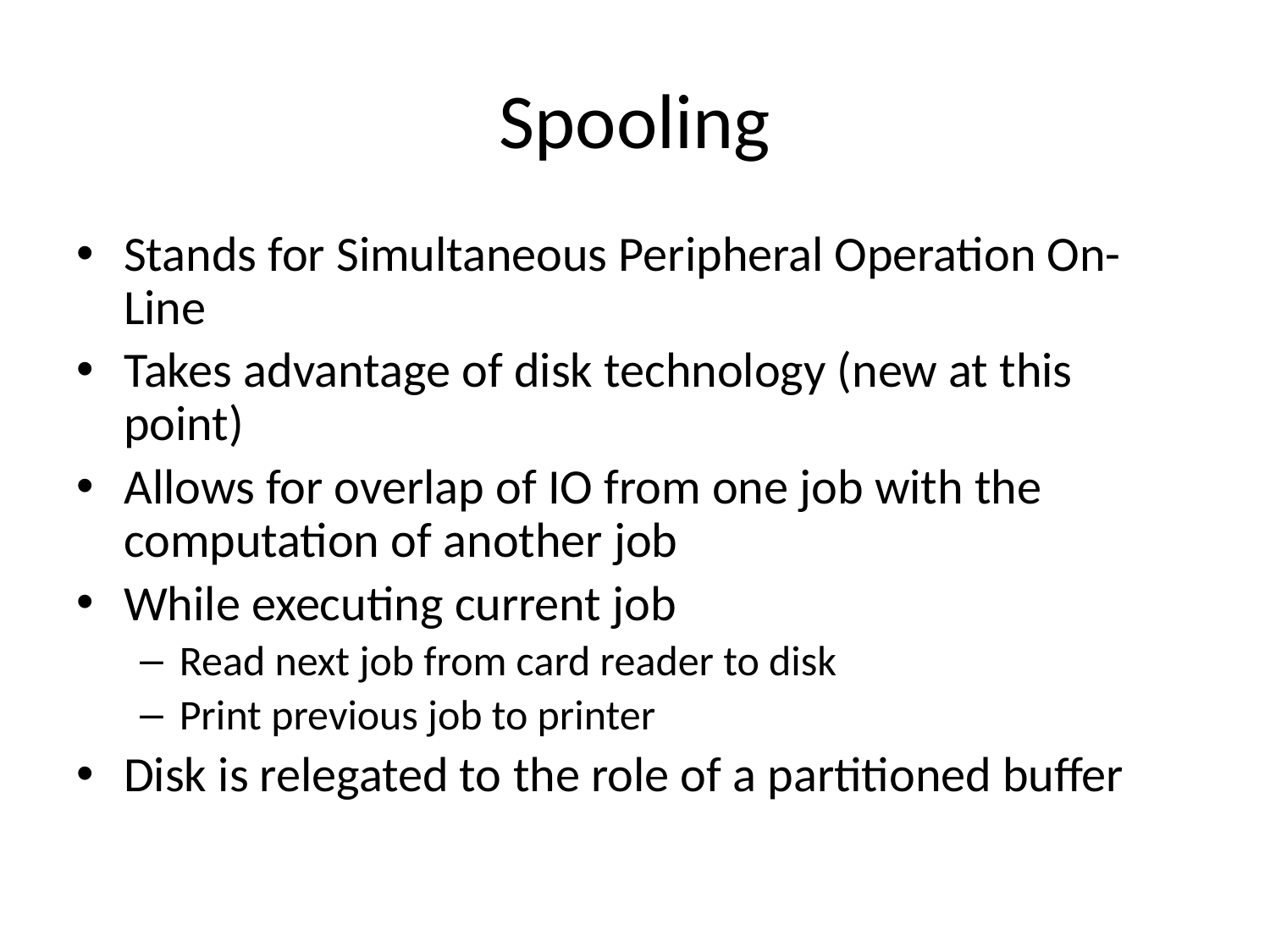

# Spooling
Stands for Simultaneous Peripheral Operation On-Line
Takes advantage of disk technology (new at this point)
Allows for overlap of IO from one job with the computation of another job
While executing current job
Read next job from card reader to disk
Print previous job to printer
Disk is relegated to the role of a partitioned buffer